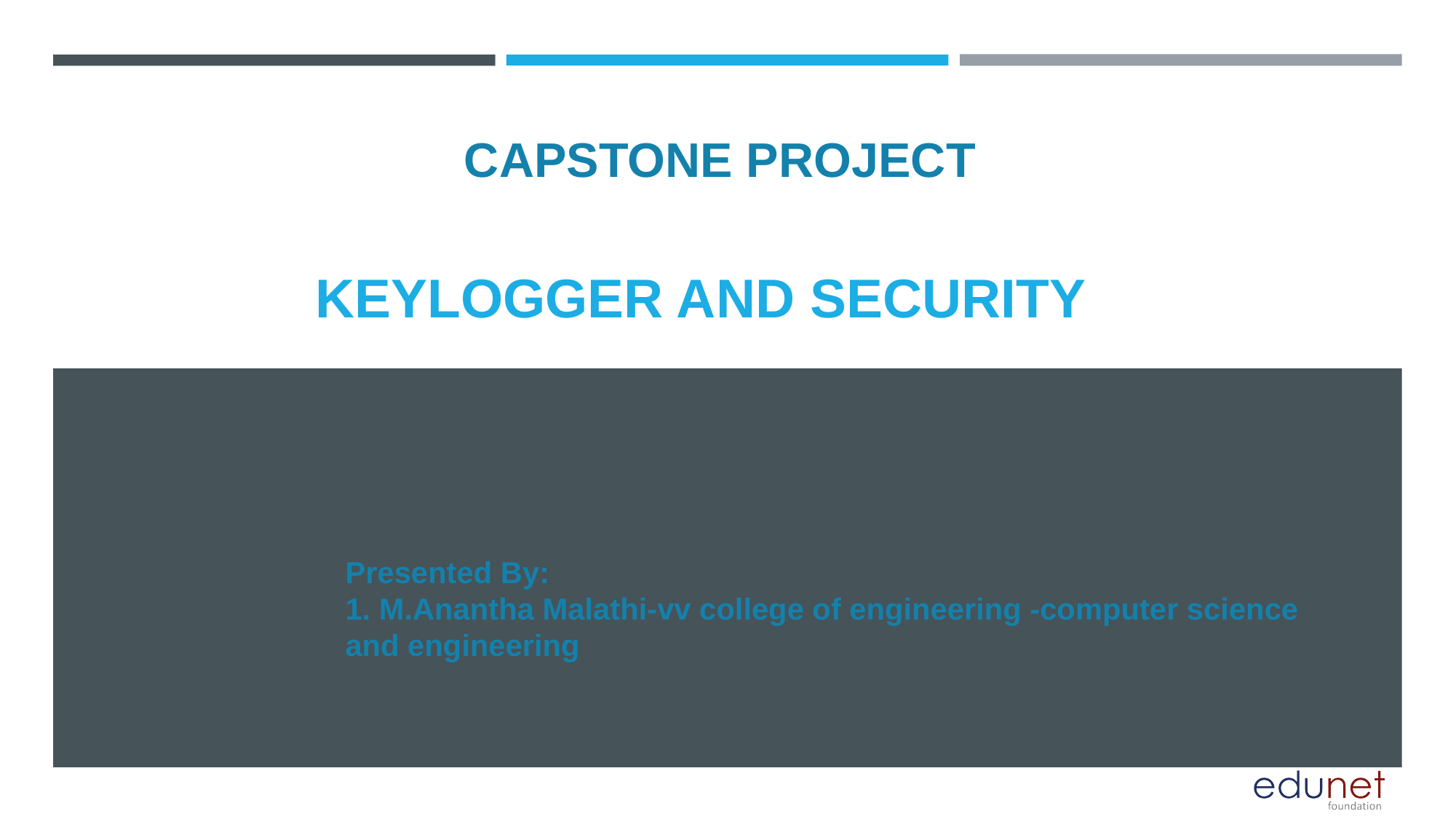

CAPSTONE PROJECT
# KEYLOGGER AND SECURITY
Presented By:
1. M.Anantha Malathi-vv college of engineering -computer science and engineering